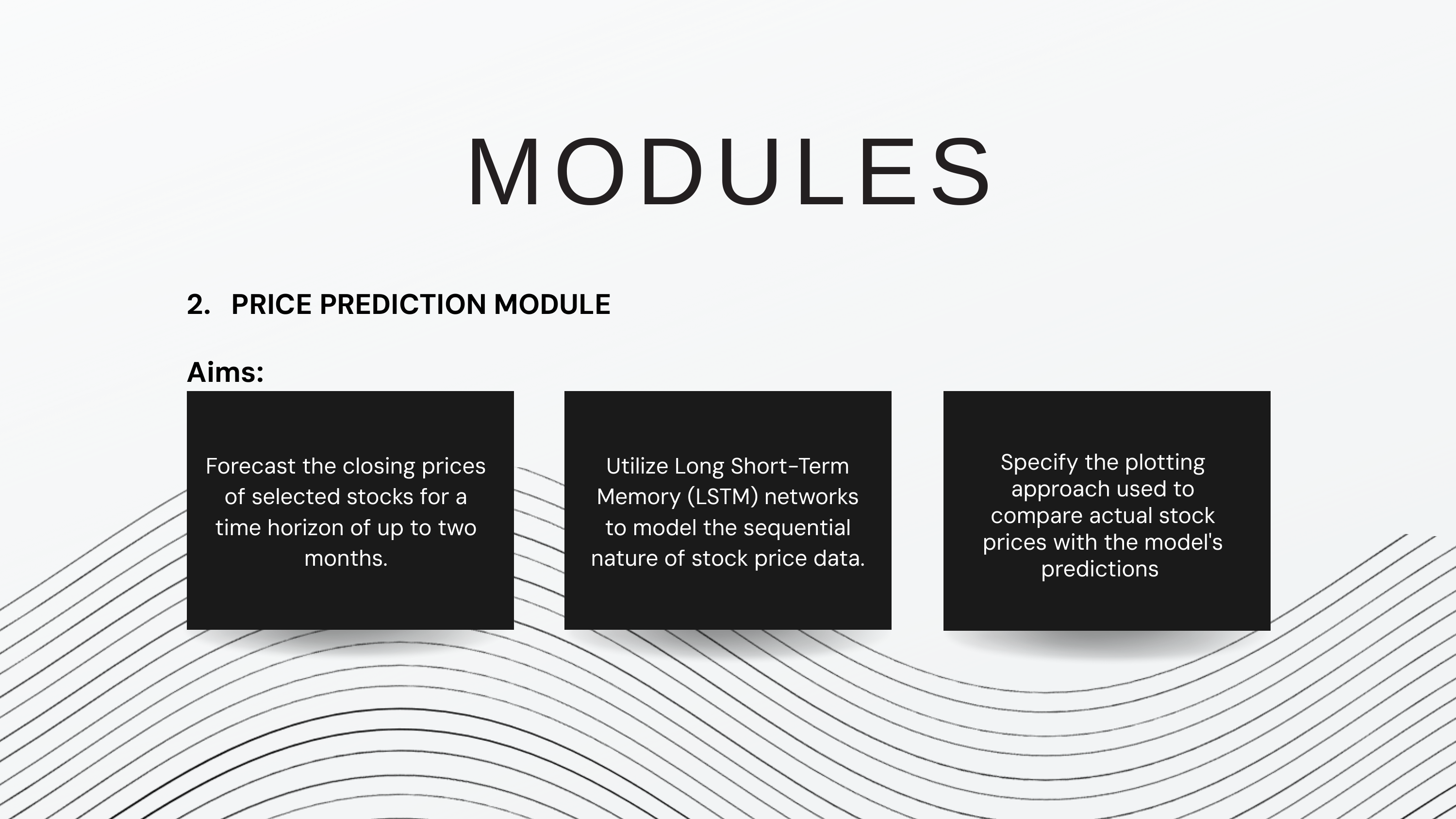

MODULES
2.   PRICE PREDICTION MODULE

Aims:

Utilize Long Short-Term Memory (LSTM) networks to model the sequential nature of stock price data.

Specify the plotting approach used to compare actual stock prices with the model's predictions
Forecast the closing prices of selected stocks for a time horizon of up to two months.